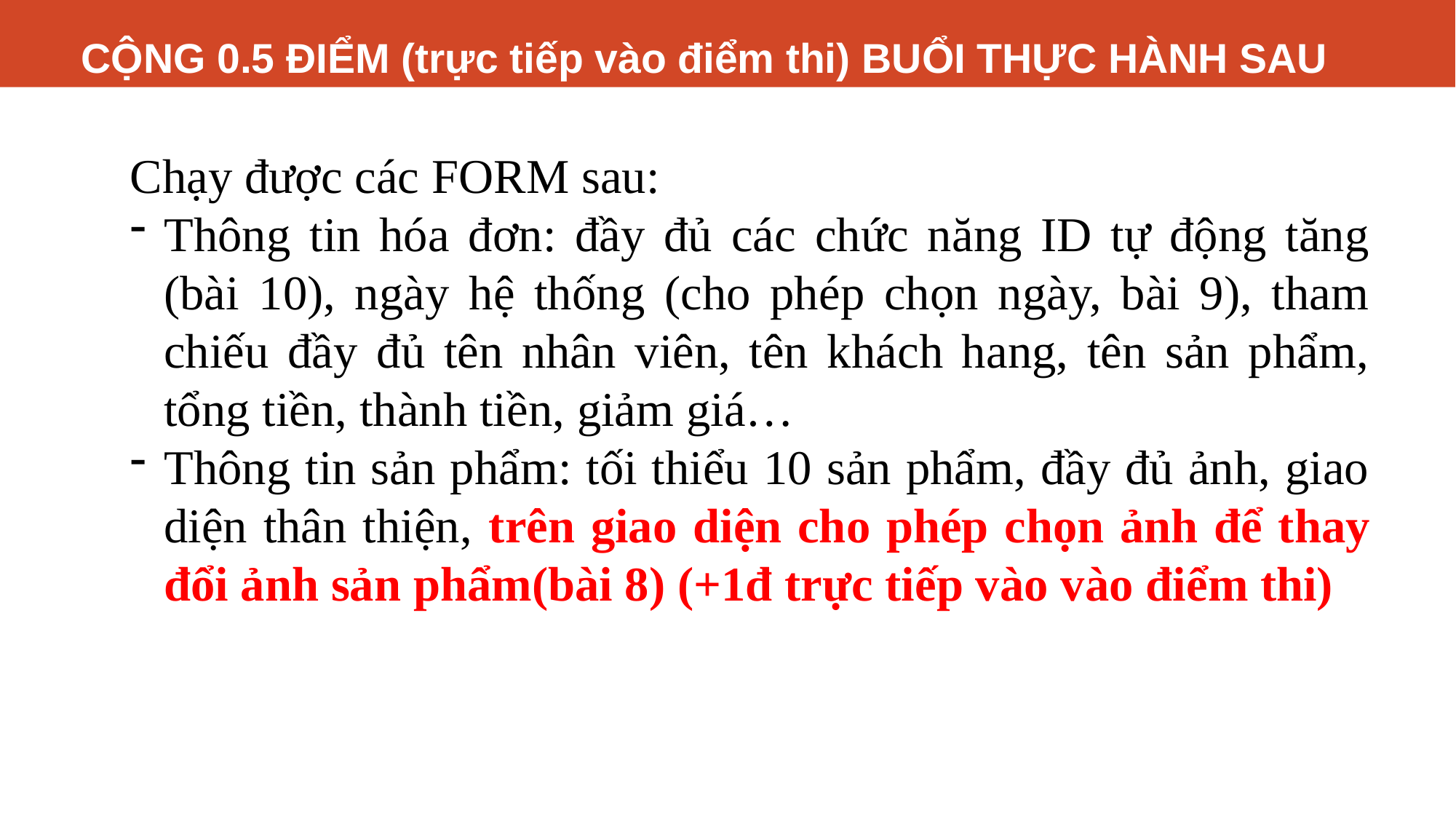

# CỘNG 0.5 ĐIỂM (trực tiếp vào điểm thi) BUỔI THỰC HÀNH SAU
Chạy được các FORM sau:
Thông tin hóa đơn: đầy đủ các chức năng ID tự động tăng (bài 10), ngày hệ thống (cho phép chọn ngày, bài 9), tham chiếu đầy đủ tên nhân viên, tên khách hang, tên sản phẩm, tổng tiền, thành tiền, giảm giá…
Thông tin sản phẩm: tối thiểu 10 sản phẩm, đầy đủ ảnh, giao diện thân thiện, trên giao diện cho phép chọn ảnh để thay đổi ảnh sản phẩm(bài 8) (+1đ trực tiếp vào vào điểm thi)